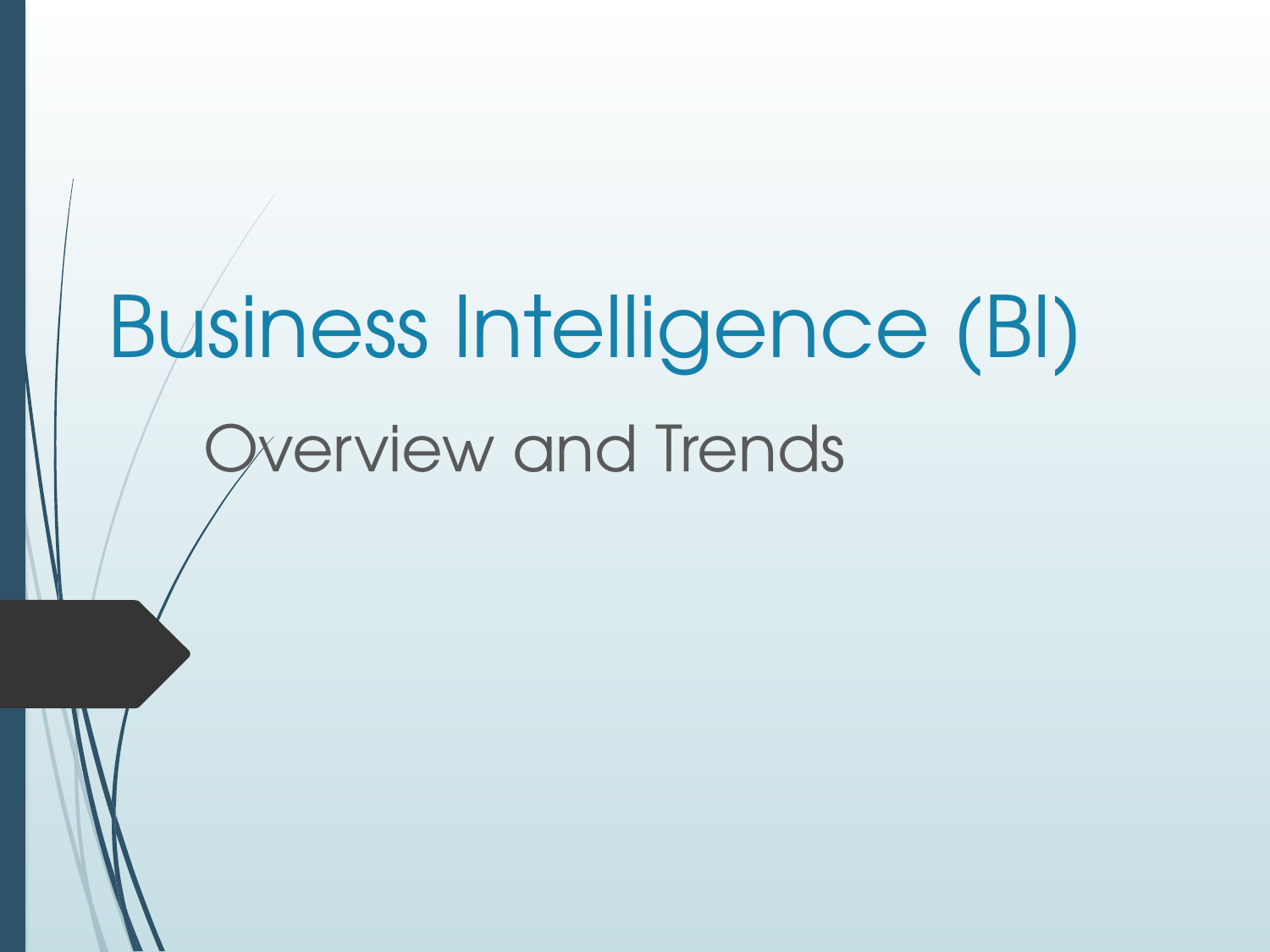

# Business Intelligence (BI)
Overview and Trends